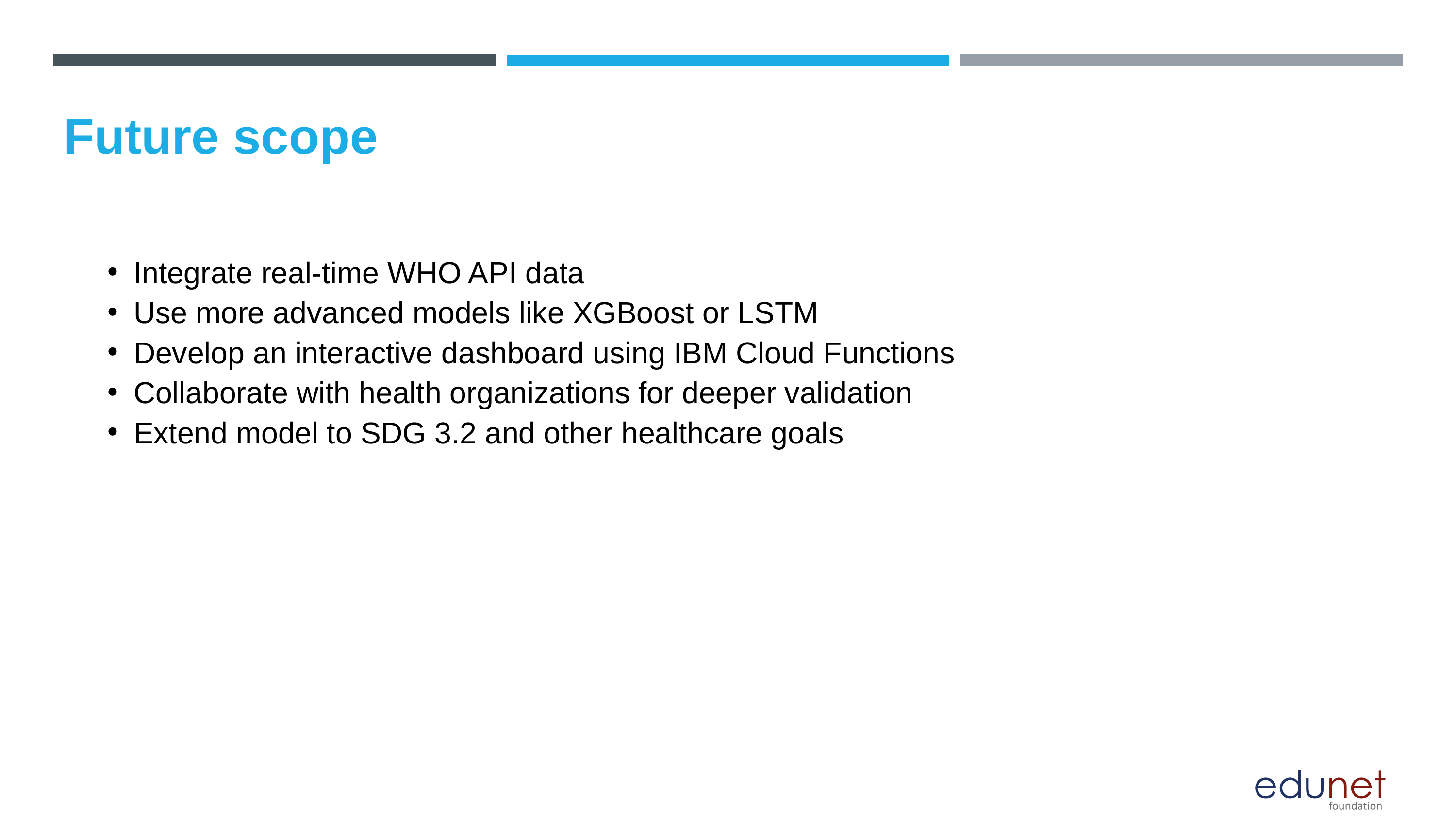

Future scope

Integrate real-time WHO API data
Use more advanced models like XGBoost or LSTM
Develop an interactive dashboard using IBM Cloud Functions
Collaborate with health organizations for deeper validation
Extend model to SDG 3.2 and other healthcare goals